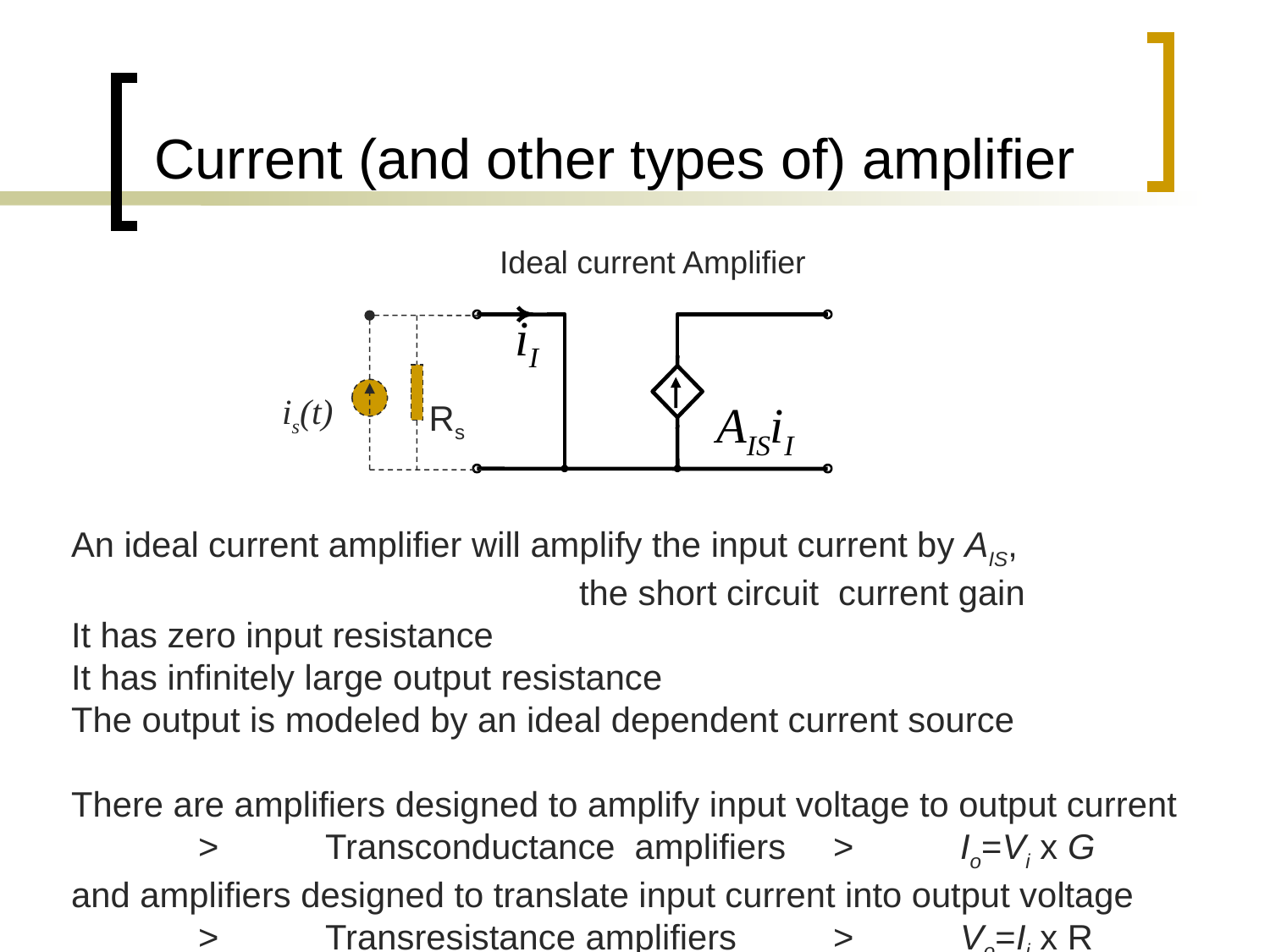

# Current (and other types of) amplifier
Ideal current Amplifier

iI

AISiI

is(t)

Rs

An ideal current amplifier will amplify the input current by AIS,
				the short circuit  current gain
It has zero input resistance
It has infinitely large output resistance
The output is modeled by an ideal dependent current source

There are amplifiers designed to amplify input voltage to output current
	>	Transconductance  amplifiers 	>	Io=Vi x G
and amplifiers designed to translate input current into output voltage
	>	Transresistance amplifiers	>	Vo=Ii x R